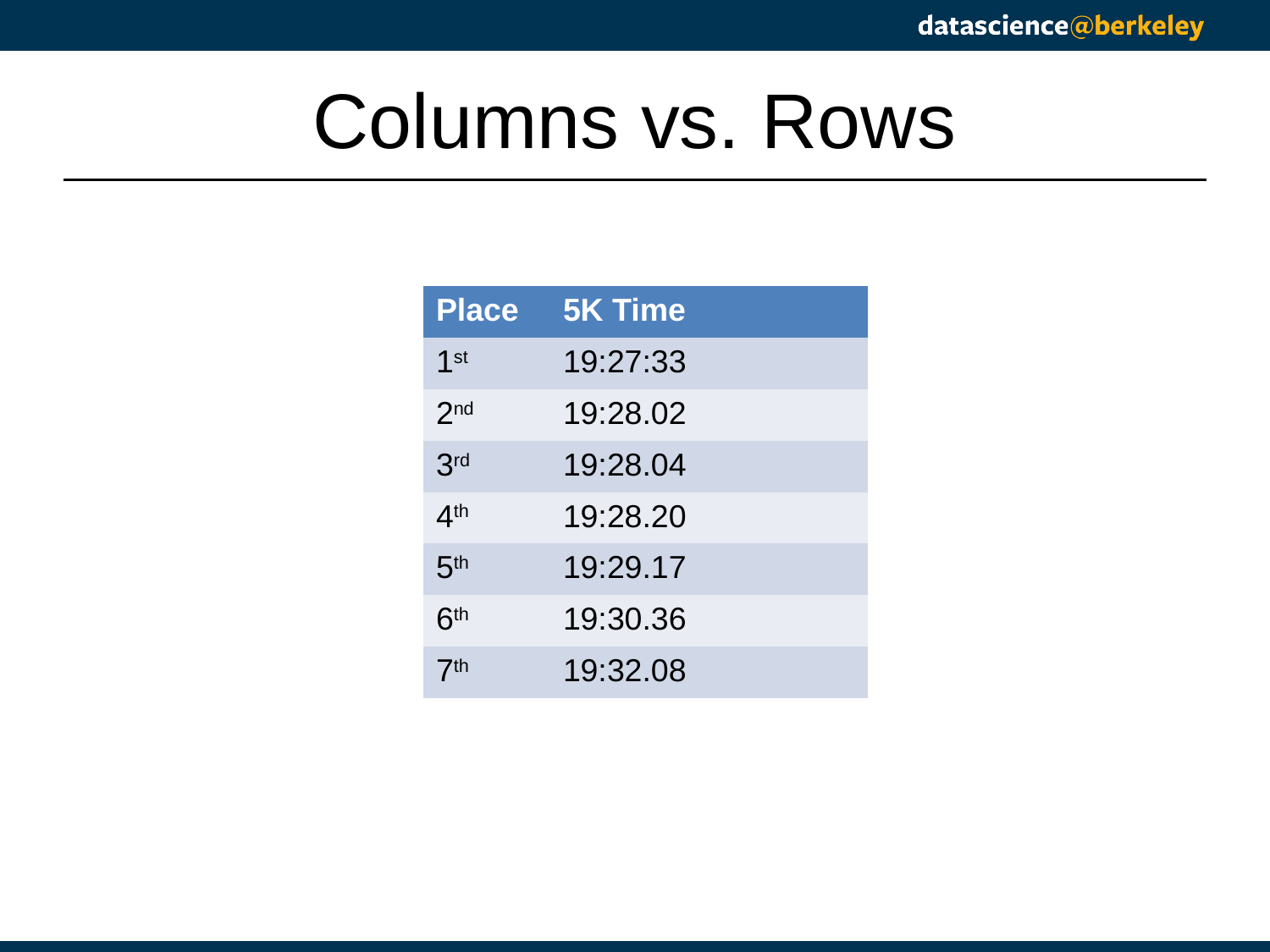

# Columns vs. Rows
| Place | 5K Time |
| --- | --- |
| 1st | 19:27:33 |
| 2nd | 19:28.02 |
| 3rd | 19:28.04 |
| 4th | 19:28.20 |
| 5th | 19:29.17 |
| 6th | 19:30.36 |
| 7th | 19:32.08 |